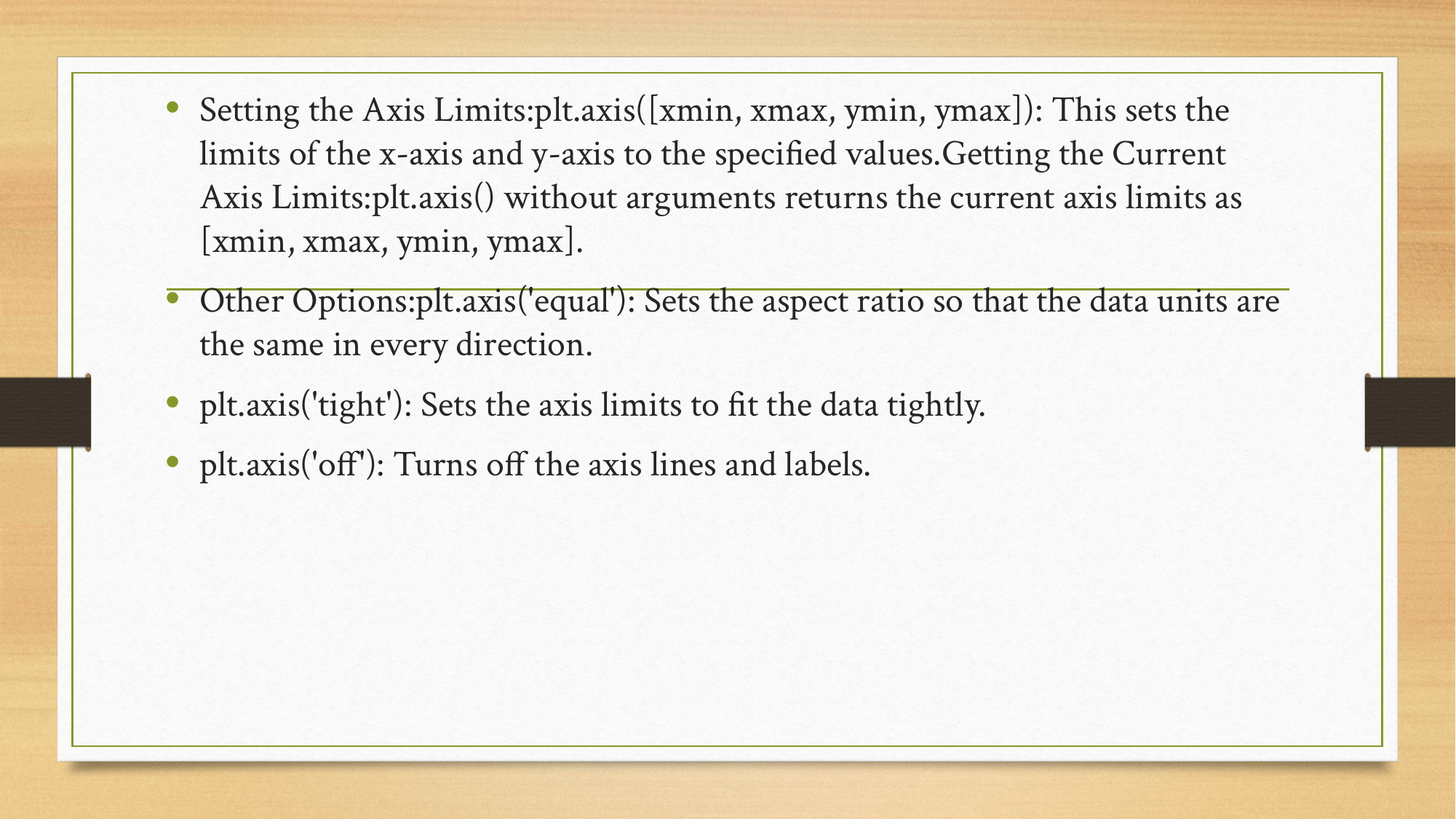

Setting the Axis Limits:plt.axis([xmin, xmax, ymin, ymax]): This sets the limits of the x-axis and y-axis to the specified values.Getting the Current Axis Limits:plt.axis() without arguments returns the current axis limits as [xmin, xmax, ymin, ymax].
Other Options:plt.axis('equal'): Sets the aspect ratio so that the data units are the same in every direction.
plt.axis('tight'): Sets the axis limits to fit the data tightly.
plt.axis('off'): Turns off the axis lines and labels.